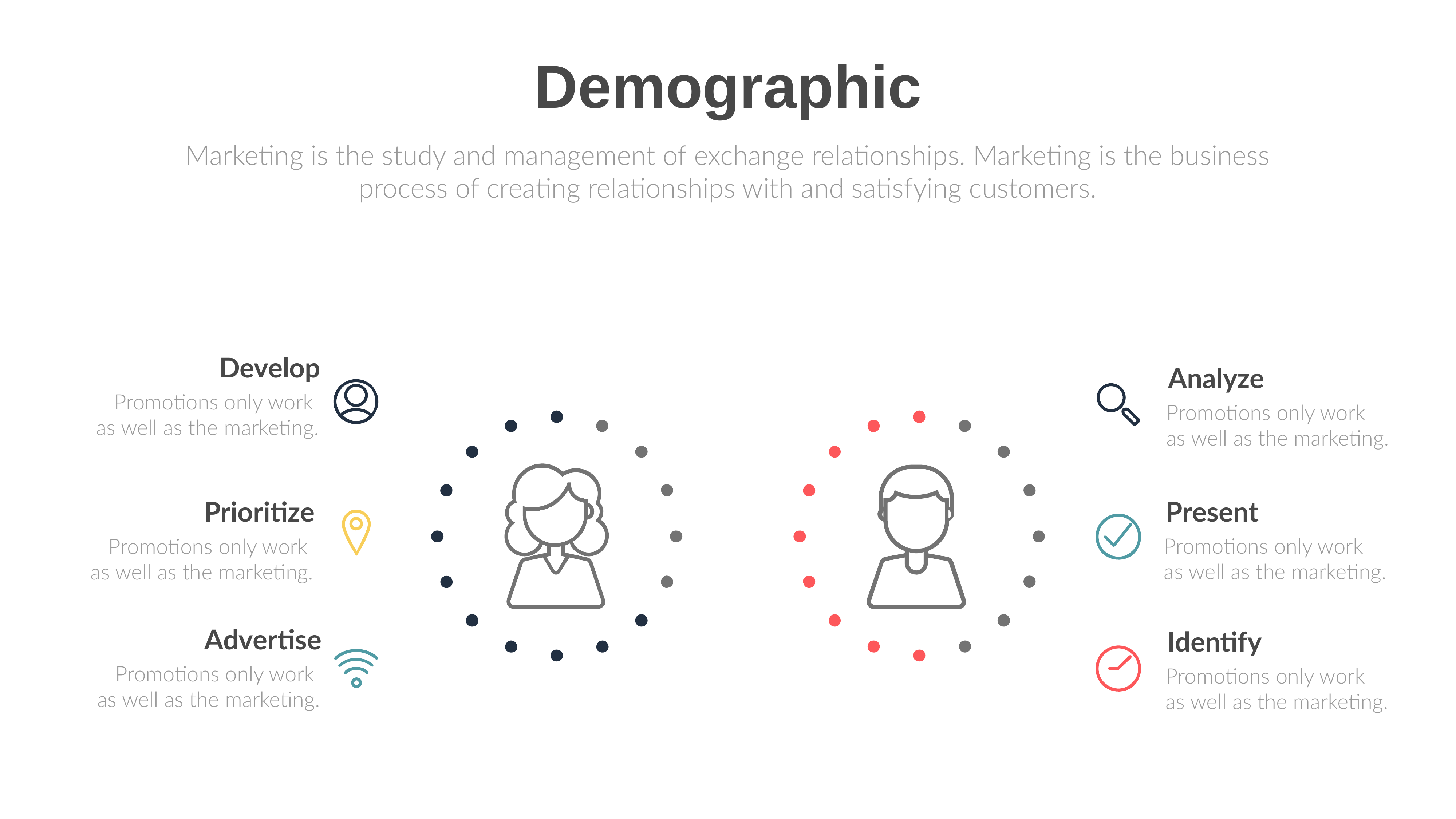

Demographic
Marketing is the study and management of exchange relationships. Marketing is the business process of creating relationships with and satisfying customers.
Develop
Analyze

Promotions only work
as well as the marketing.
Promotions only work
as well as the marketing.

Present
Prioritize

Promotions only work
as well as the marketing.
Promotions only work
as well as the marketing.

Advertise
Identify

Promotions only work
as well as the marketing.

Promotions only work
as well as the marketing.